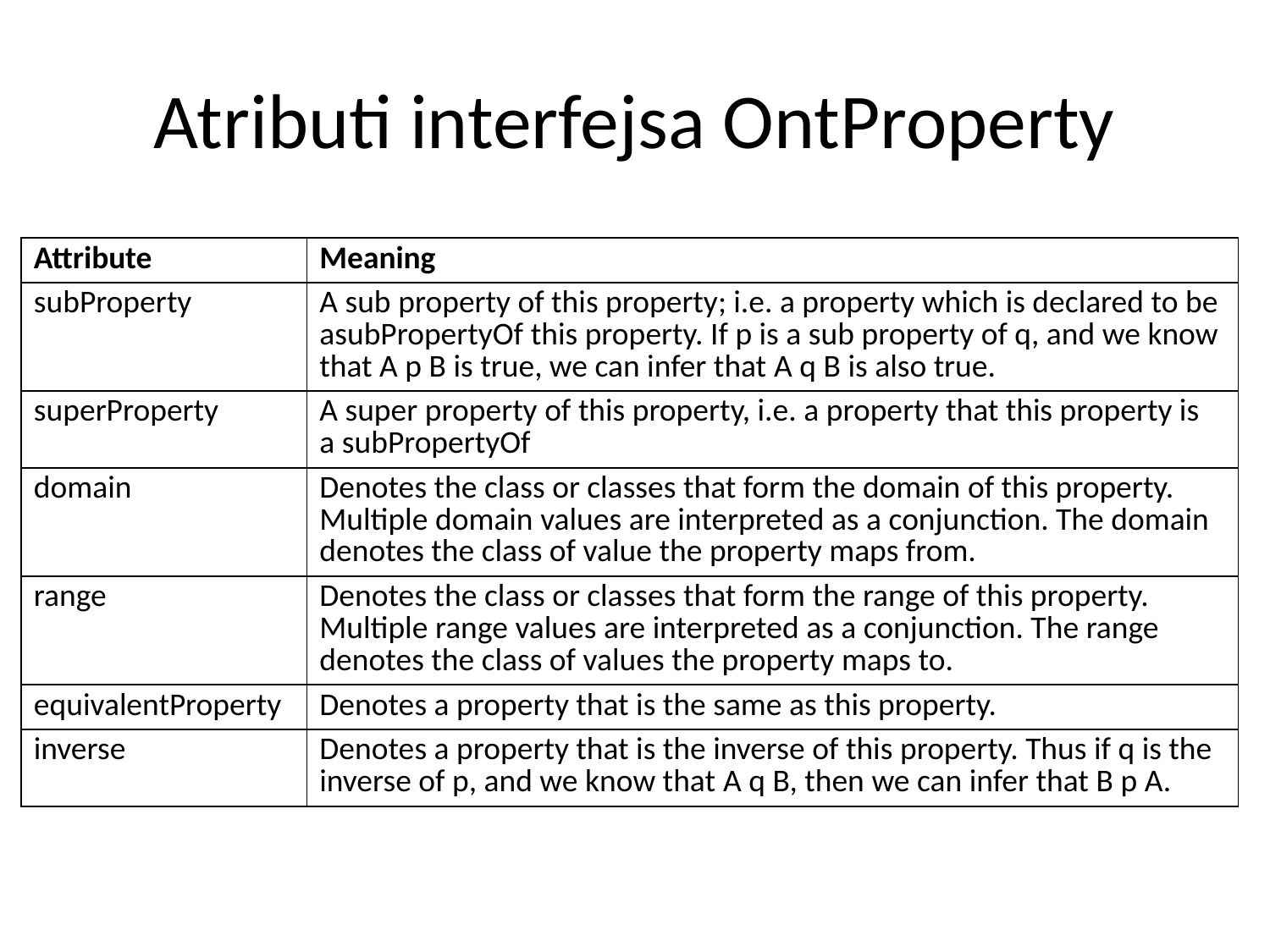

# Atributi interfejsa OntProperty
| Attribute | Meaning |
| --- | --- |
| subProperty | A sub property of this property; i.e. a property which is declared to be asubPropertyOf this property. If p is a sub property of q, and we know that A p B is true, we can infer that A q B is also true. |
| superProperty | A super property of this property, i.e. a property that this property is a subPropertyOf |
| domain | Denotes the class or classes that form the domain of this property. Multiple domain values are interpreted as a conjunction. The domain denotes the class of value the property maps from. |
| range | Denotes the class or classes that form the range of this property. Multiple range values are interpreted as a conjunction. The range denotes the class of values the property maps to. |
| equivalentProperty | Denotes a property that is the same as this property. |
| inverse | Denotes a property that is the inverse of this property. Thus if q is the inverse of p, and we know that A q B, then we can infer that B p A. |